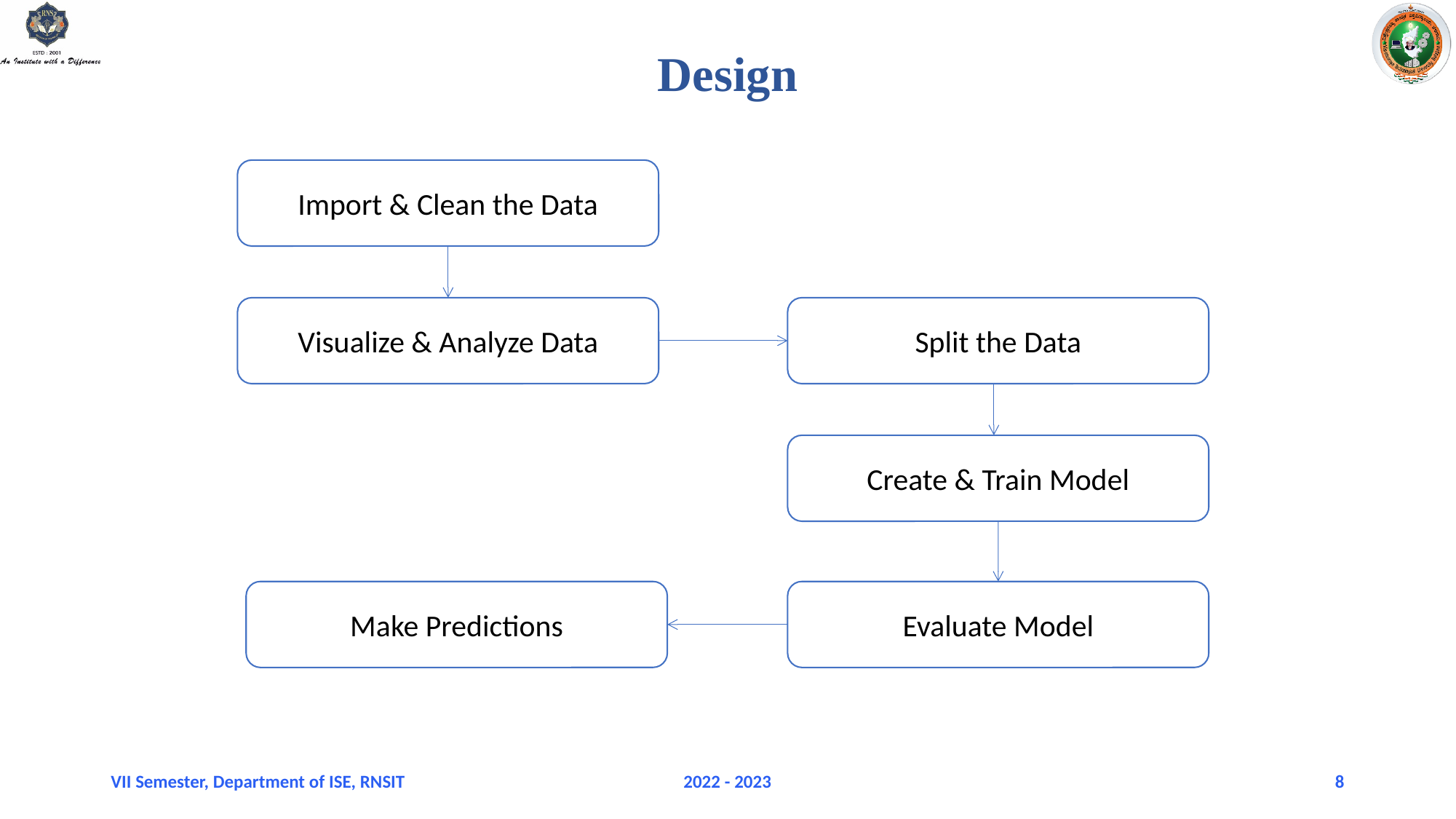

# Design
Import & Clean the Data
Visualize & Analyze Data
Split the Data
Create & Train Model
Make Predictions
Evaluate Model
VII Semester, Department of ISE, RNSIT
2022 - 2023
8